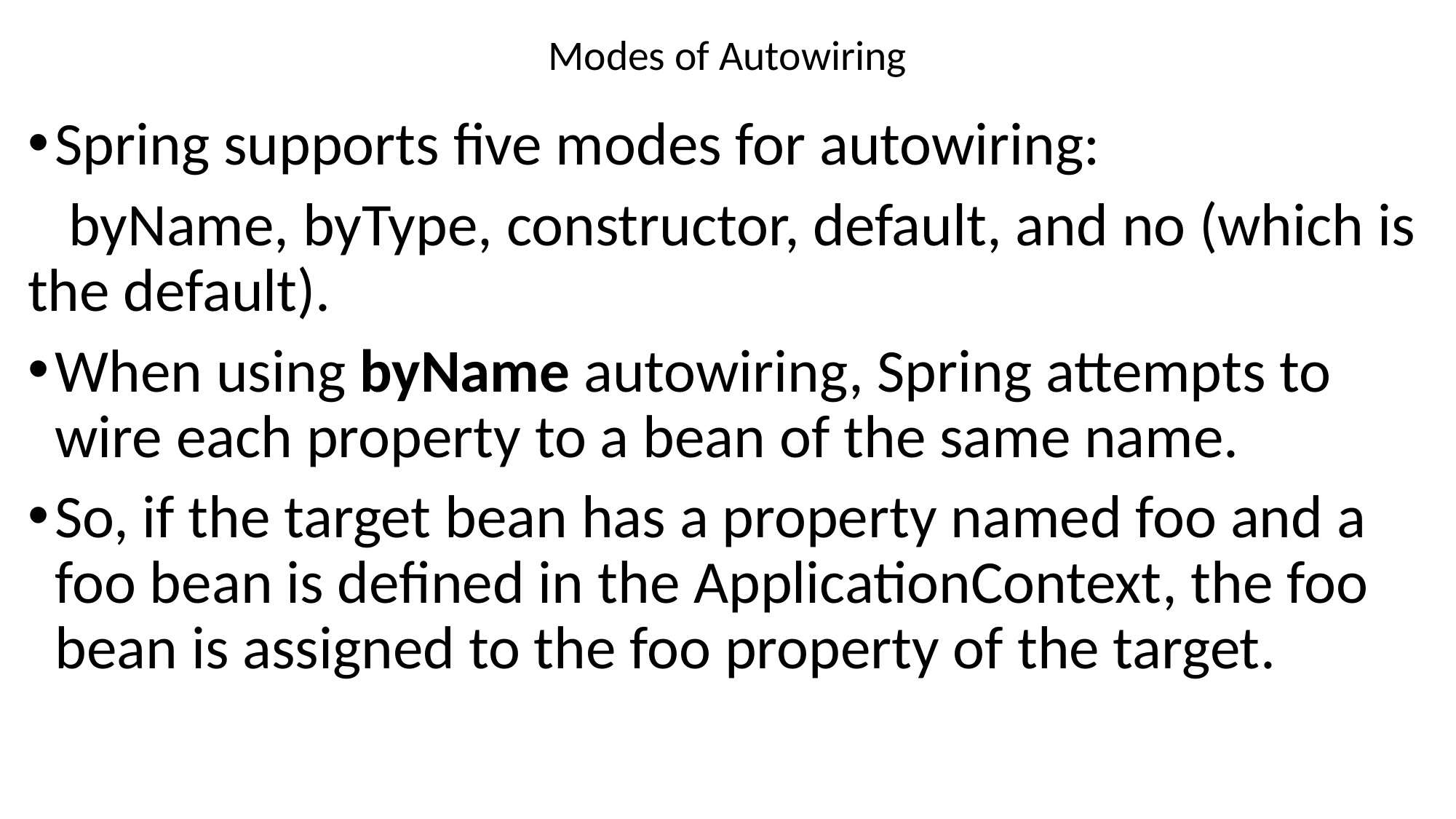

# Modes of Autowiring
Spring supports five modes for autowiring:
   byName, byType, constructor, default, and no (which is the default).
When using byName autowiring, Spring attempts to wire each property to a bean of the same name.
So, if the target bean has a property named foo and a foo bean is defined in the ApplicationContext, the foo bean is assigned to the foo property of the target.